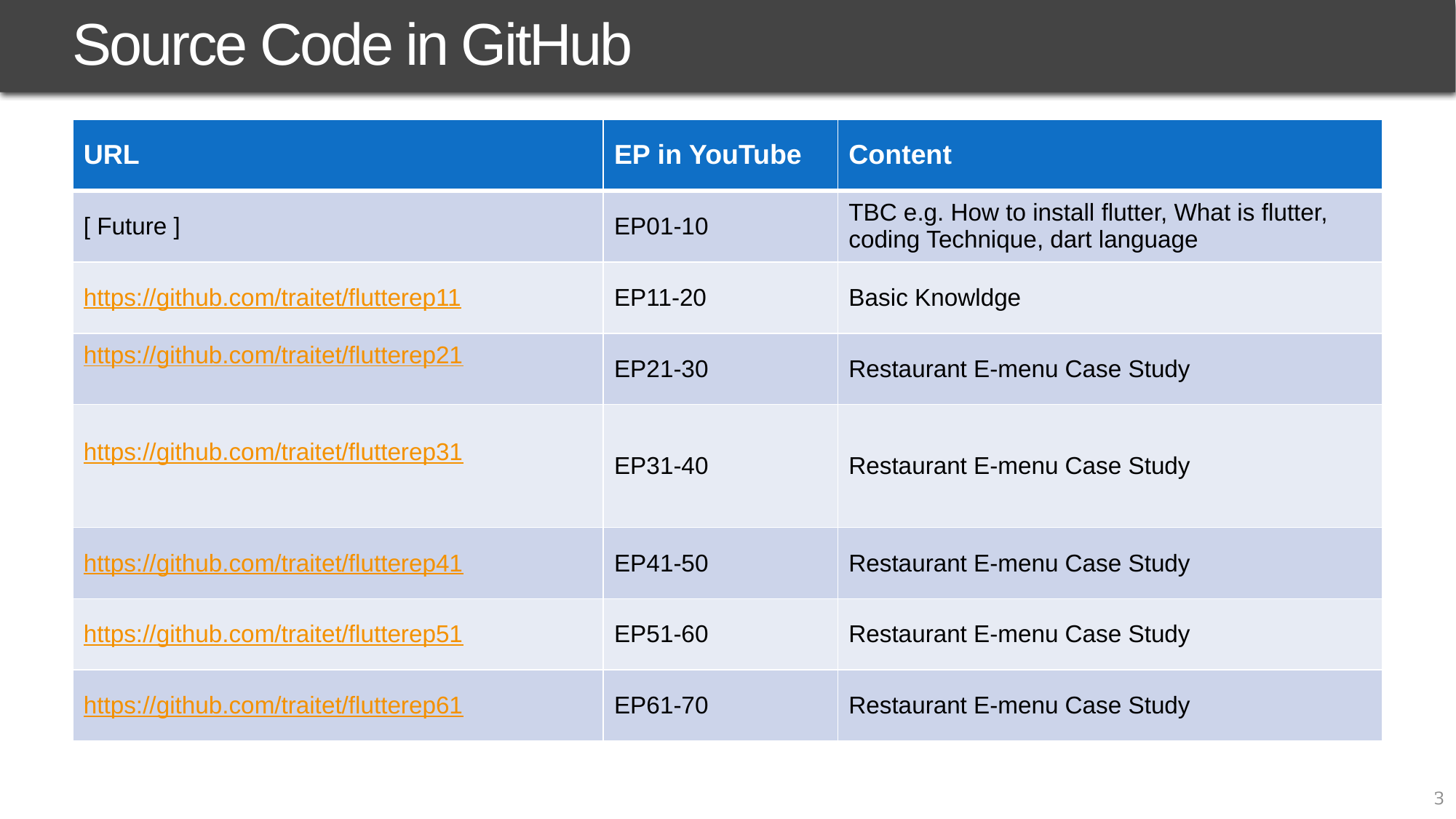

# Source Code in GitHub
| URL | EP in YouTube | Content |
| --- | --- | --- |
| [ Future ] | EP01-10 | TBC e.g. How to install flutter, What is flutter, coding Technique, dart language |
| https://github.com/traitet/flutterep11 | EP11-20 | Basic Knowldge |
| https://github.com/traitet/flutterep21 | EP21-30 | Restaurant E-menu Case Study |
| https://github.com/traitet/flutterep31 | EP31-40 | Restaurant E-menu Case Study |
| https://github.com/traitet/flutterep41 | EP41-50 | Restaurant E-menu Case Study |
| https://github.com/traitet/flutterep51 | EP51-60 | Restaurant E-menu Case Study |
| https://github.com/traitet/flutterep61 | EP61-70 | Restaurant E-menu Case Study |
3